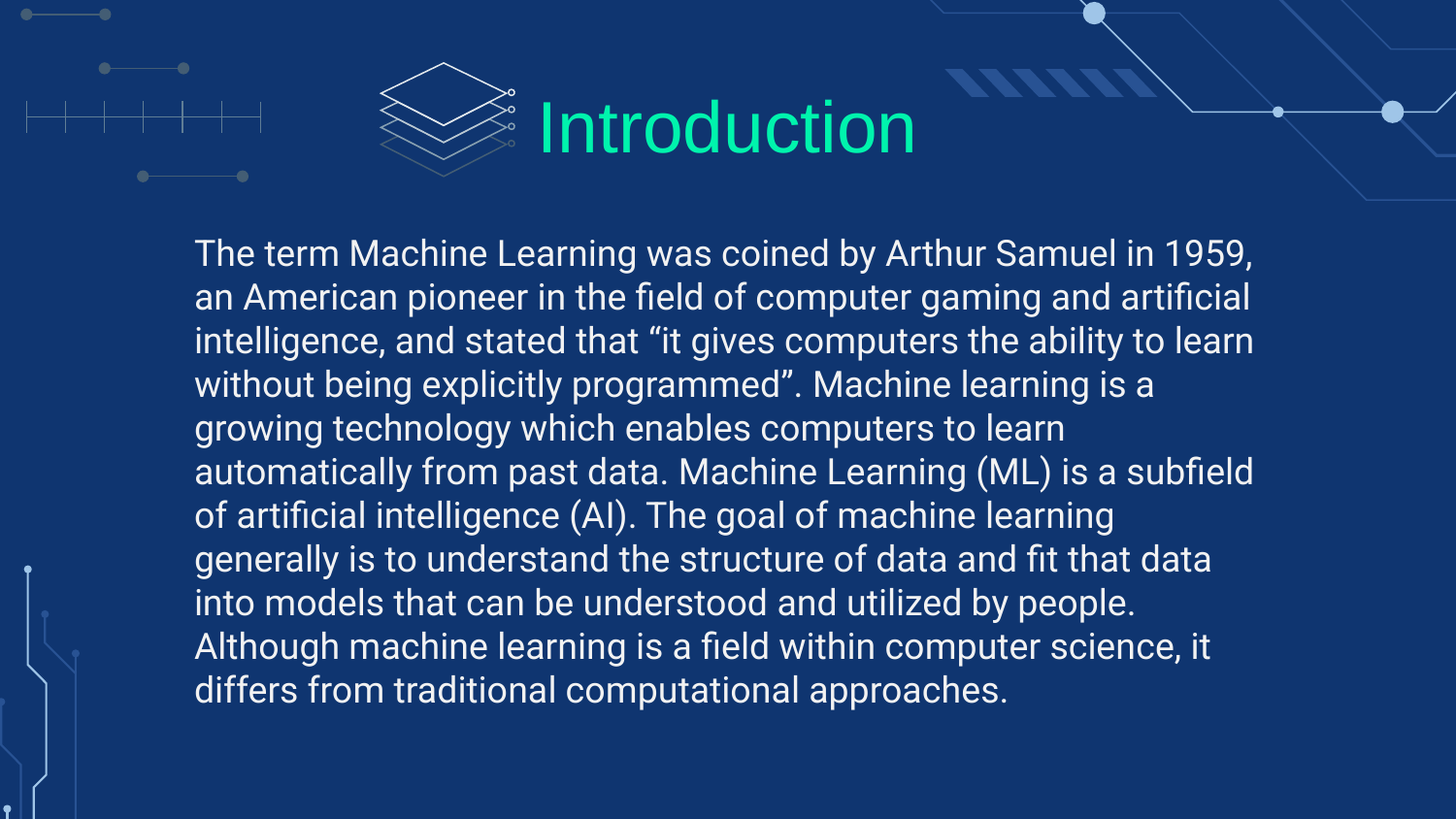

# Introduction
The term Machine Learning was coined by Arthur Samuel in 1959, an American pioneer in the field of computer gaming and artificial intelligence, and stated that “it gives computers the ability to learn without being explicitly programmed”. Machine learning is a growing technology which enables computers to learn automatically from past data. Machine Learning (ML) is a subfield of artificial intelligence (AI). The goal of machine learning generally is to understand the structure of data and fit that data into models that can be understood and utilized by people. Although machine learning is a field within computer science, it differs from traditional computational approaches.